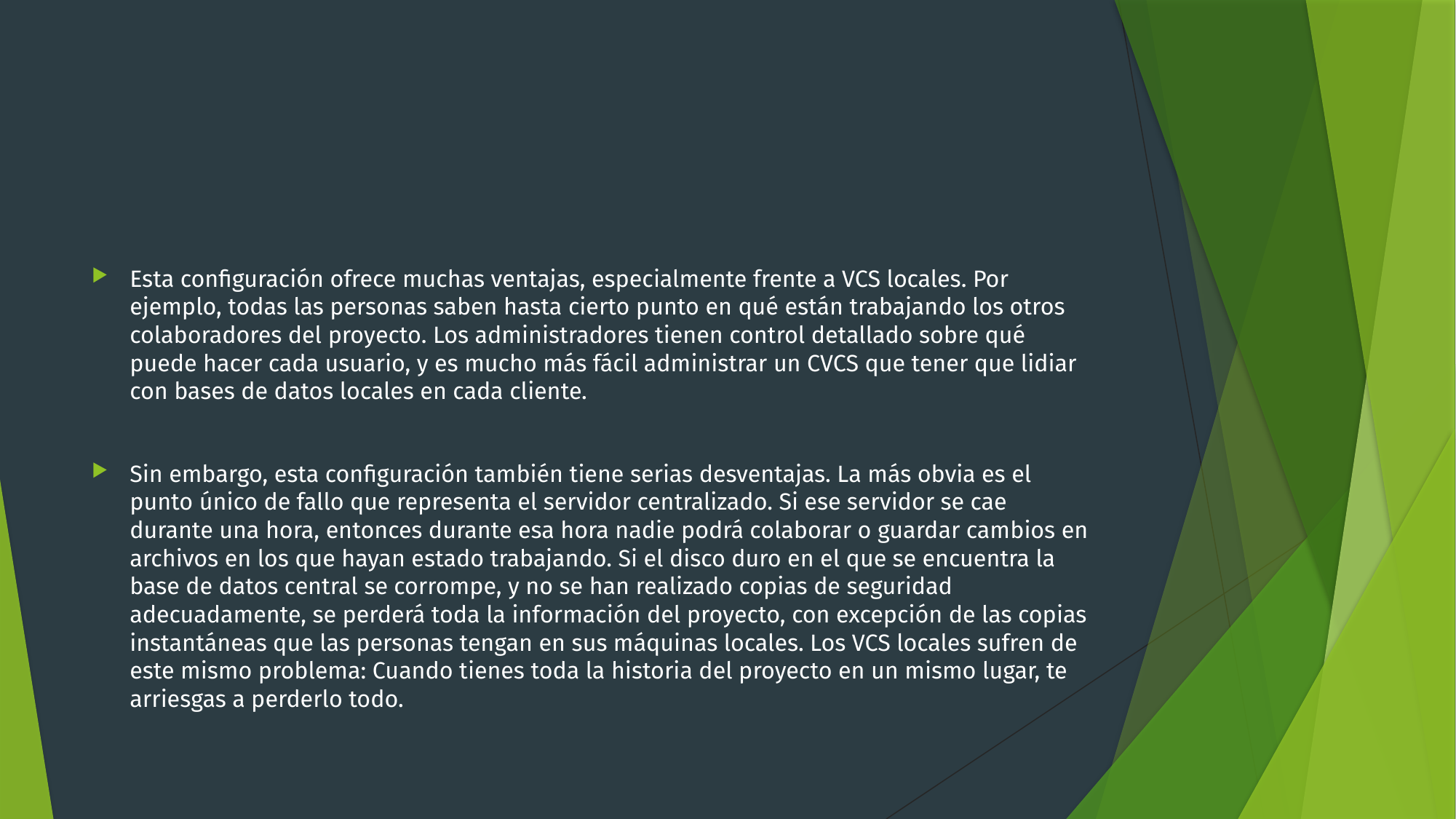

#
Esta configuración ofrece muchas ventajas, especialmente frente a VCS locales. Por ejemplo, todas las personas saben hasta cierto punto en qué están trabajando los otros colaboradores del proyecto. Los administradores tienen control detallado sobre qué puede hacer cada usuario, y es mucho más fácil administrar un CVCS que tener que lidiar con bases de datos locales en cada cliente.

Sin embargo, esta configuración también tiene serias desventajas. La más obvia es el punto único de fallo que representa el servidor centralizado. Si ese servidor se cae durante una hora, entonces durante esa hora nadie podrá colaborar o guardar cambios en archivos en los que hayan estado trabajando. Si el disco duro en el que se encuentra la base de datos central se corrompe, y no se han realizado copias de seguridad adecuadamente, se perderá toda la información del proyecto, con excepción de las copias instantáneas que las personas tengan en sus máquinas locales. Los VCS locales sufren de este mismo problema: Cuando tienes toda la historia del proyecto en un mismo lugar, te arriesgas a perderlo todo.